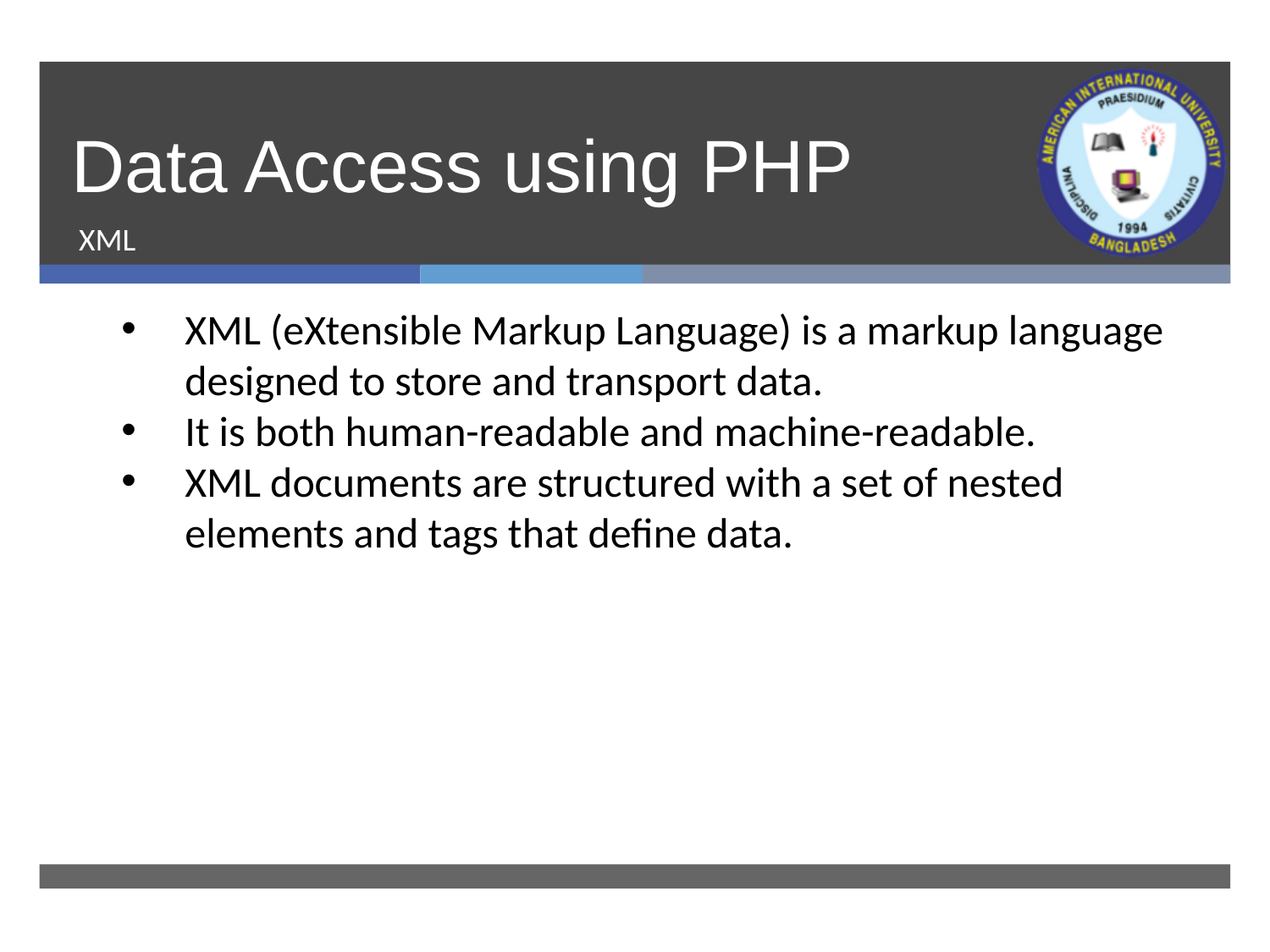

# Data Access using PHP
XML
XML (eXtensible Markup Language) is a markup language designed to store and transport data.
It is both human-readable and machine-readable.
XML documents are structured with a set of nested elements and tags that define data.